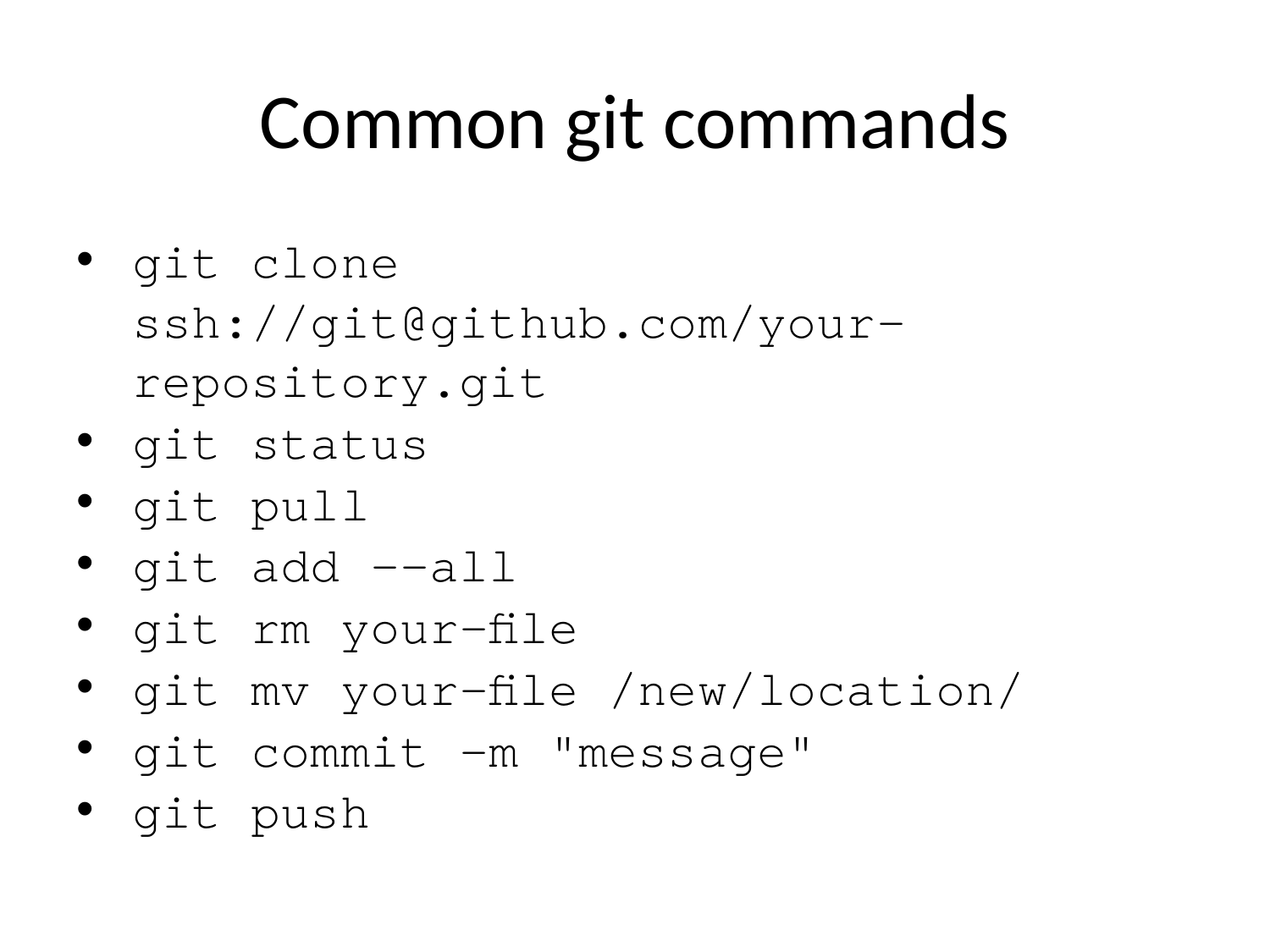

# Common git commands
git clone ssh://git@github.com/your-repository.git
git status
git pull
git add --all
git rm your-file
git mv your-file /new/location/
git commit -m "message"
git push